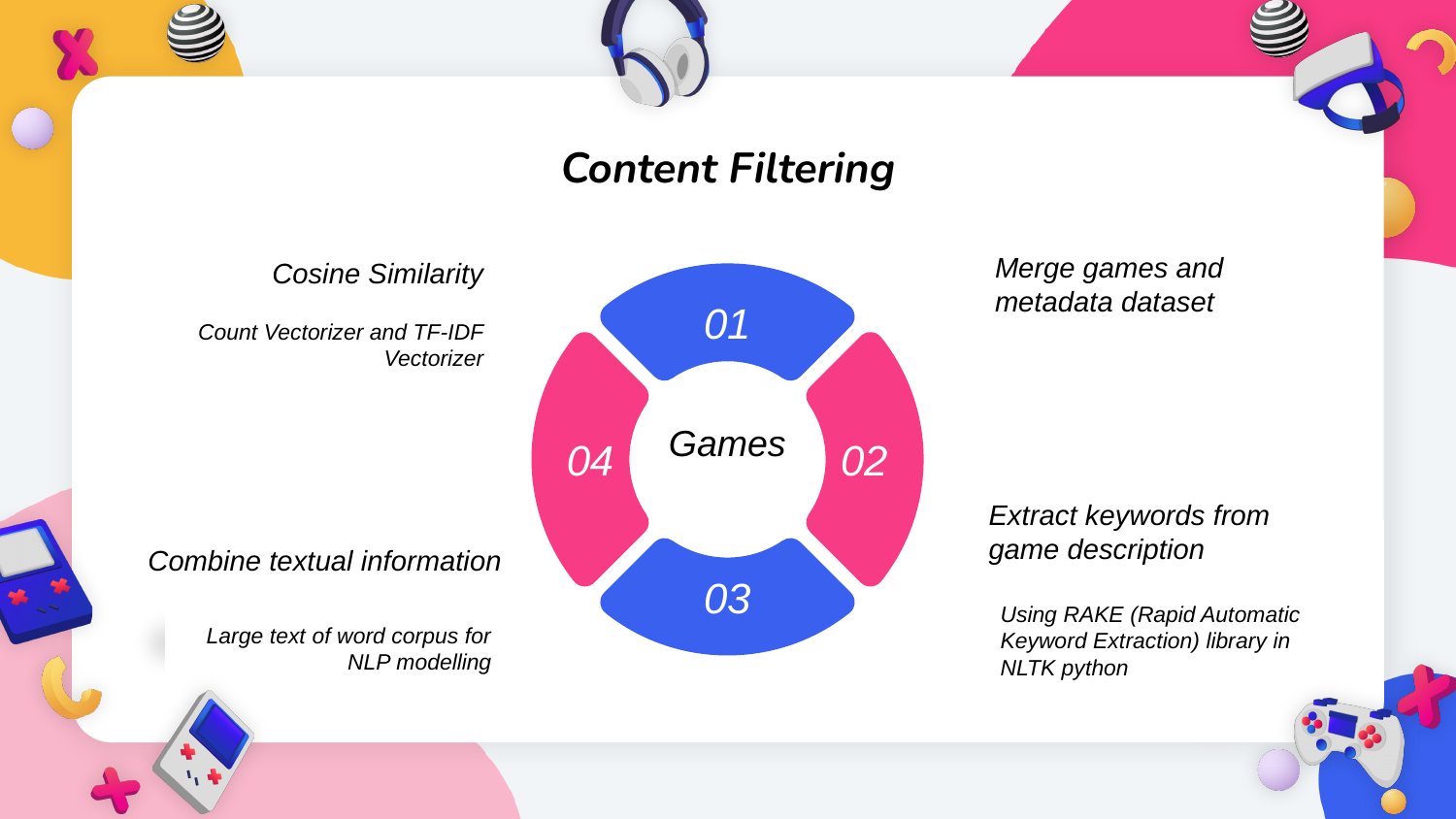

Content Filtering
Merge games and metadata dataset
Cosine Similarity
01
Count Vectorizer and TF-IDF Vectorizer
04
02
Games
Extract keywords from game description
Combine textual information
03
Using RAKE (Rapid Automatic Keyword Extraction) library in NLTK python
Large text of word corpus for NLP modelling